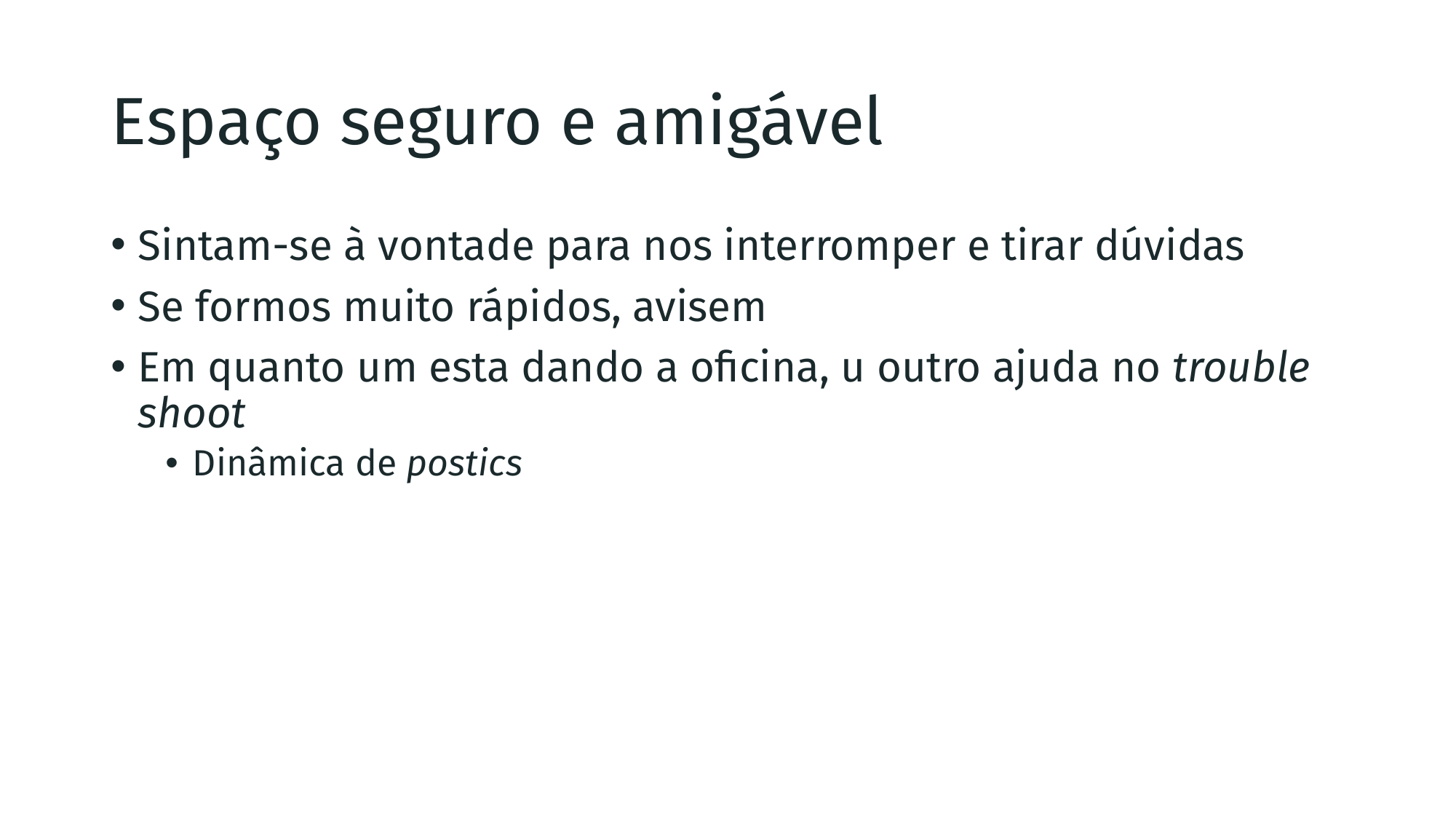

# Espaço seguro e amigável
Sintam-se à vontade para nos interromper e tirar dúvidas
Se formos muito rápidos, avisem
Em quanto um esta dando a oficina, u outro ajuda no trouble shoot
Dinâmica de postics